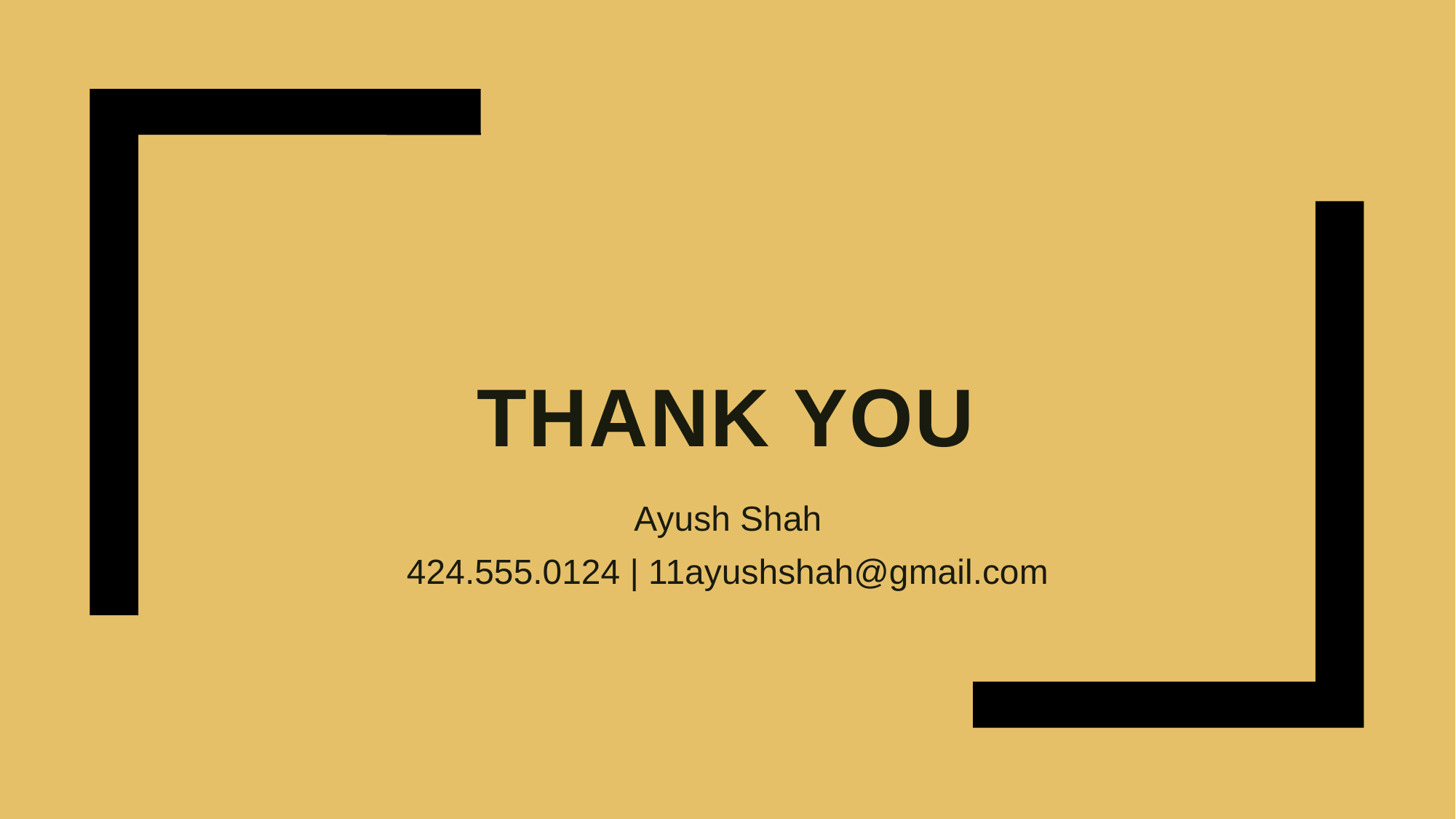

# Thank you
Ayush Shah
424.555.0124 | 11ayushshah@gmail.com